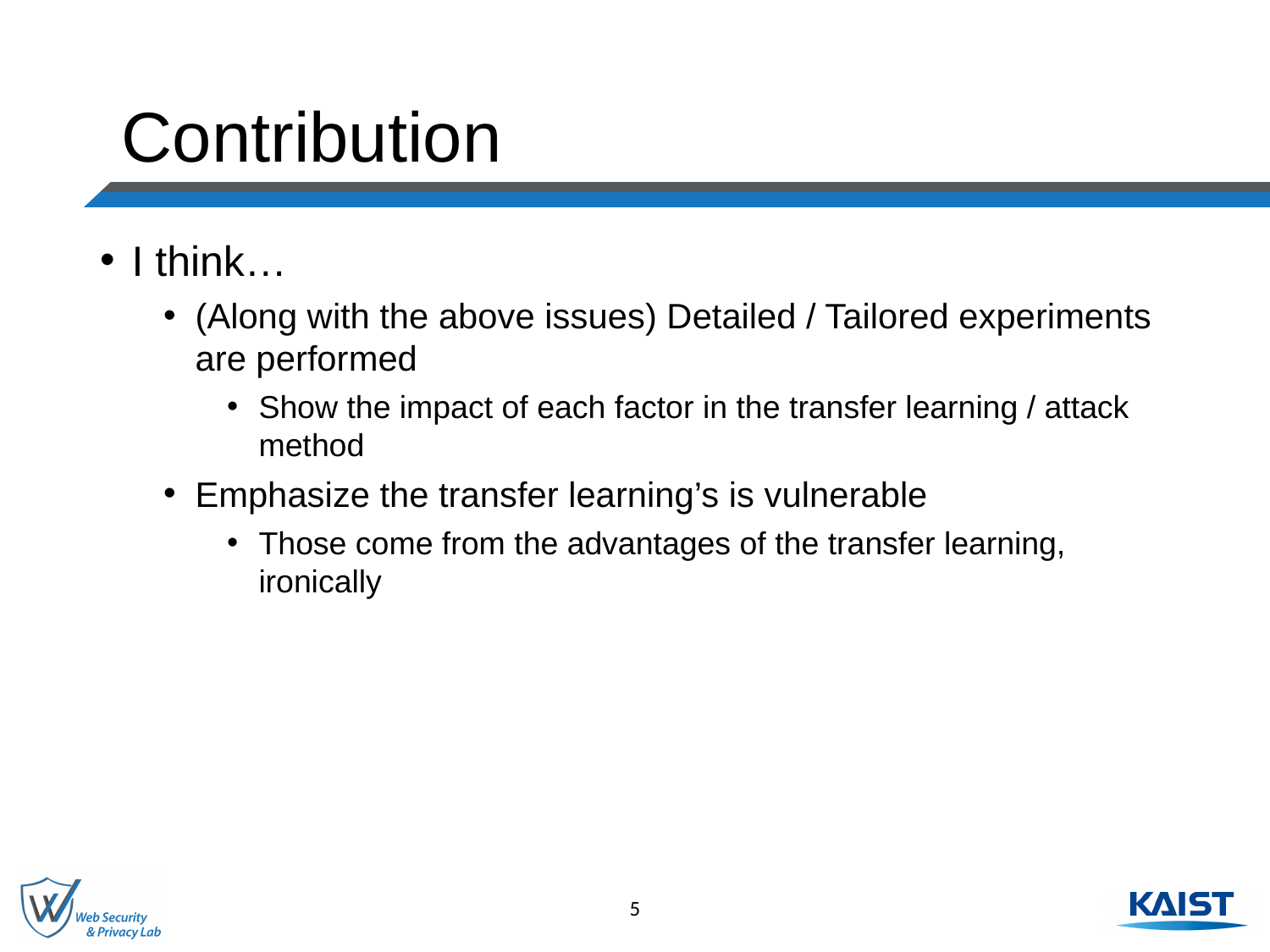

# Contribution
I think…
(Along with the above issues) Detailed / Tailored experiments are performed
Show the impact of each factor in the transfer learning / attack method
Emphasize the transfer learning’s is vulnerable
Those come from the advantages of the transfer learning, ironically
5